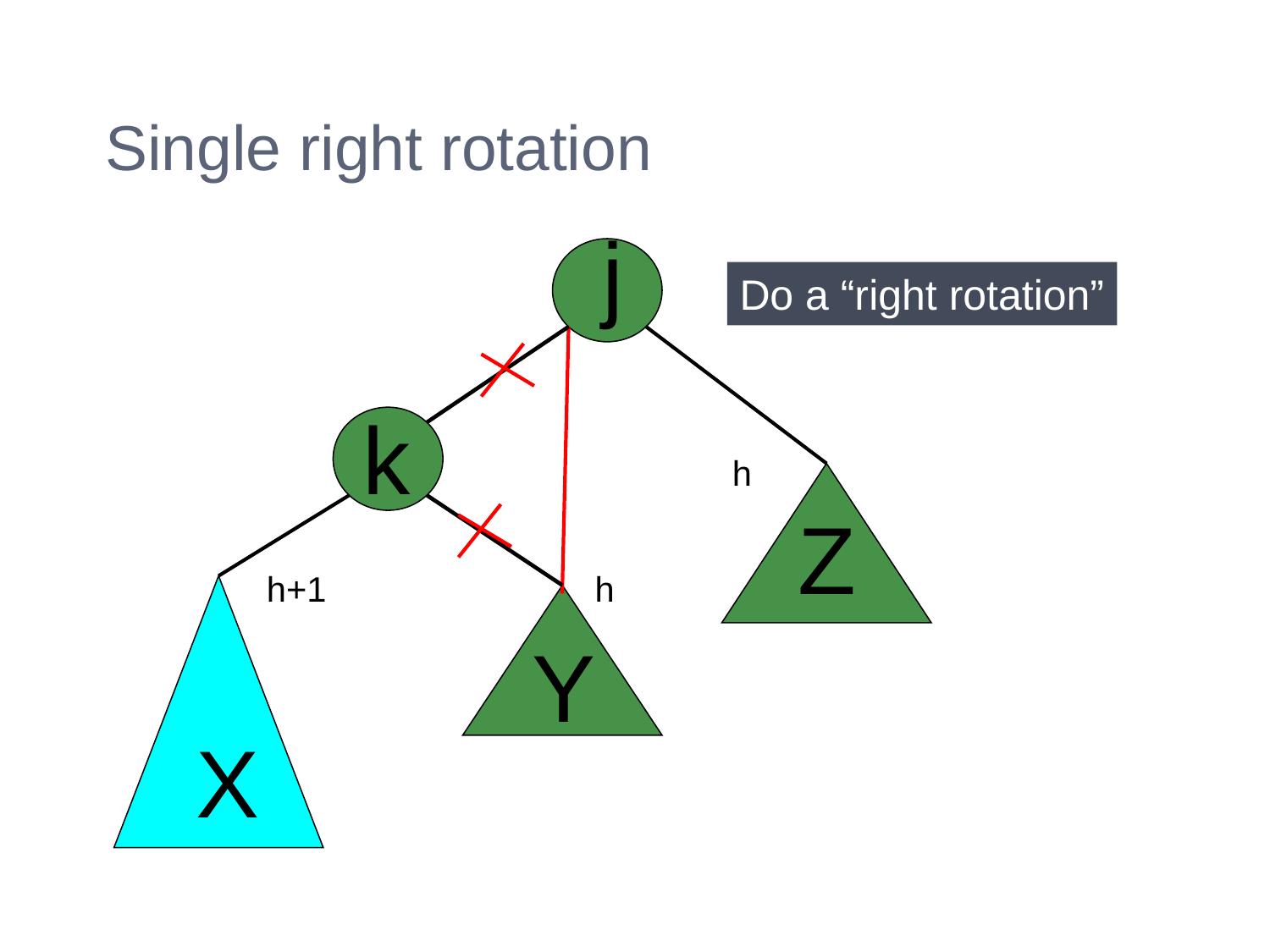

Single right rotation
j

Do a “right rotation”

k
h
Z

h+1
h

Y
X